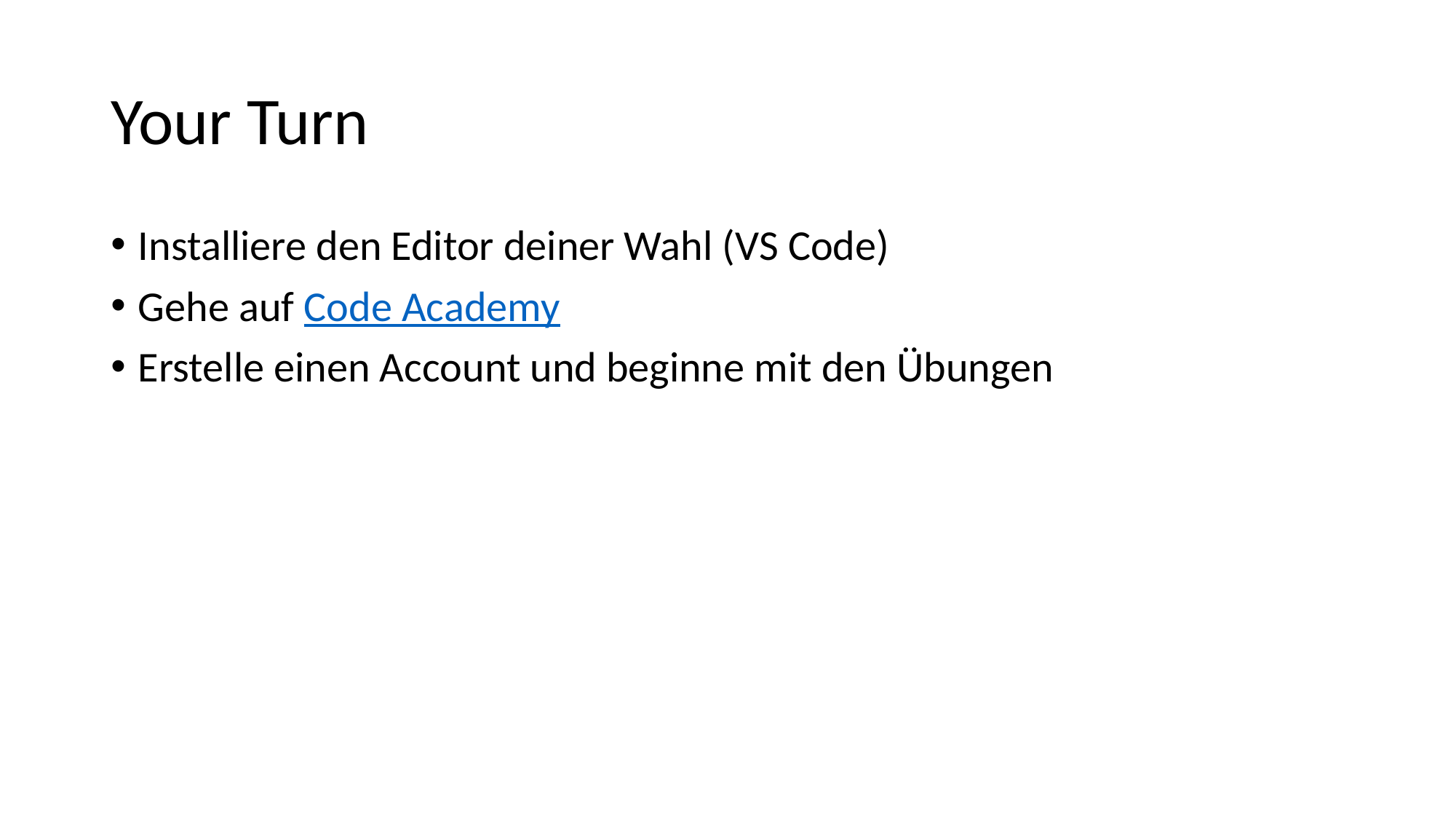

# Your Turn
Installiere den Editor deiner Wahl (VS Code)
Gehe auf Code Academy
Erstelle einen Account und beginne mit den Übungen